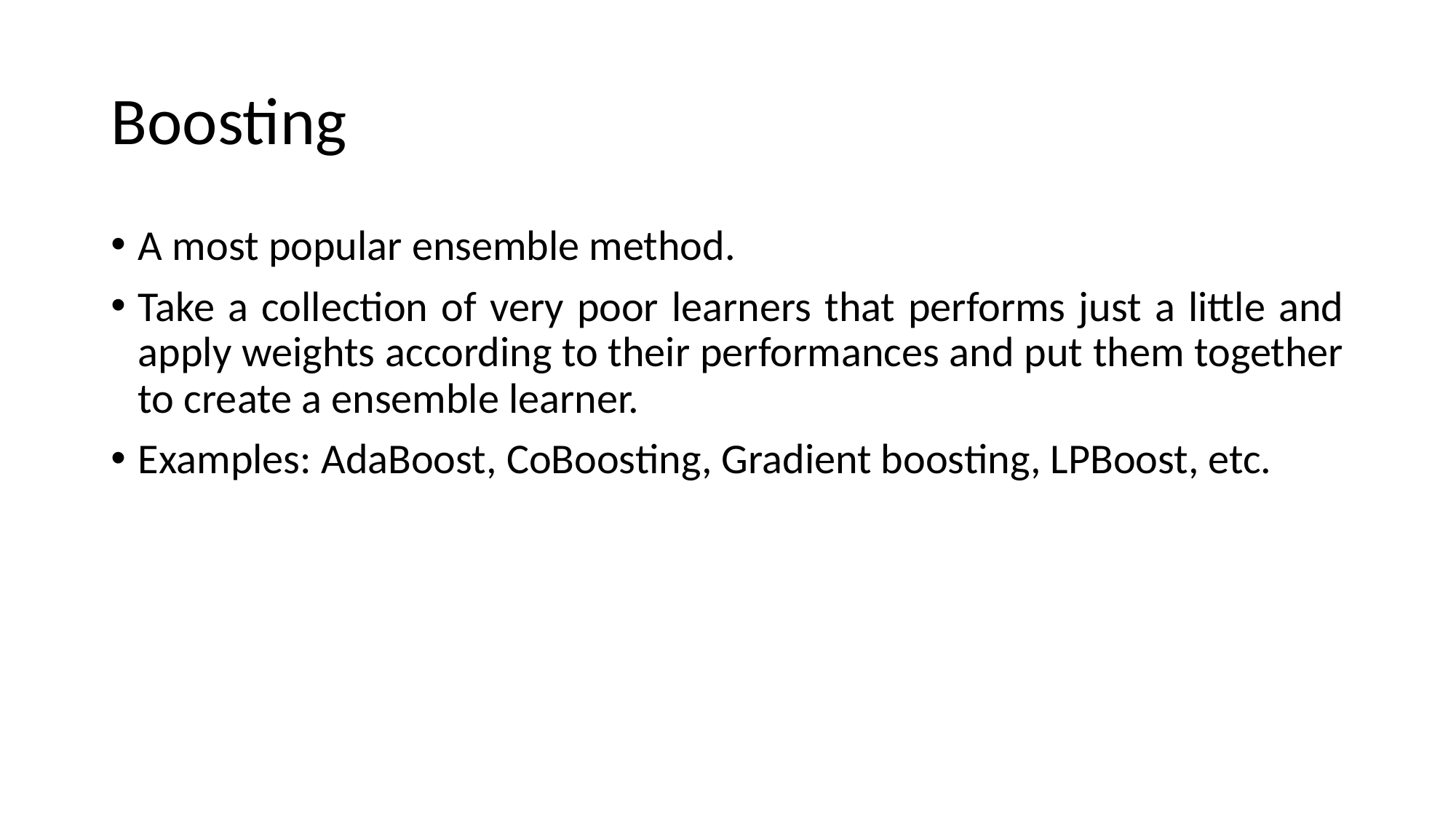

# Boosting
A most popular ensemble method.
Take a collection of very poor learners that performs just a little and apply weights according to their performances and put them together to create a ensemble learner.
Examples: AdaBoost, CoBoosting, Gradient boosting, LPBoost, etc.